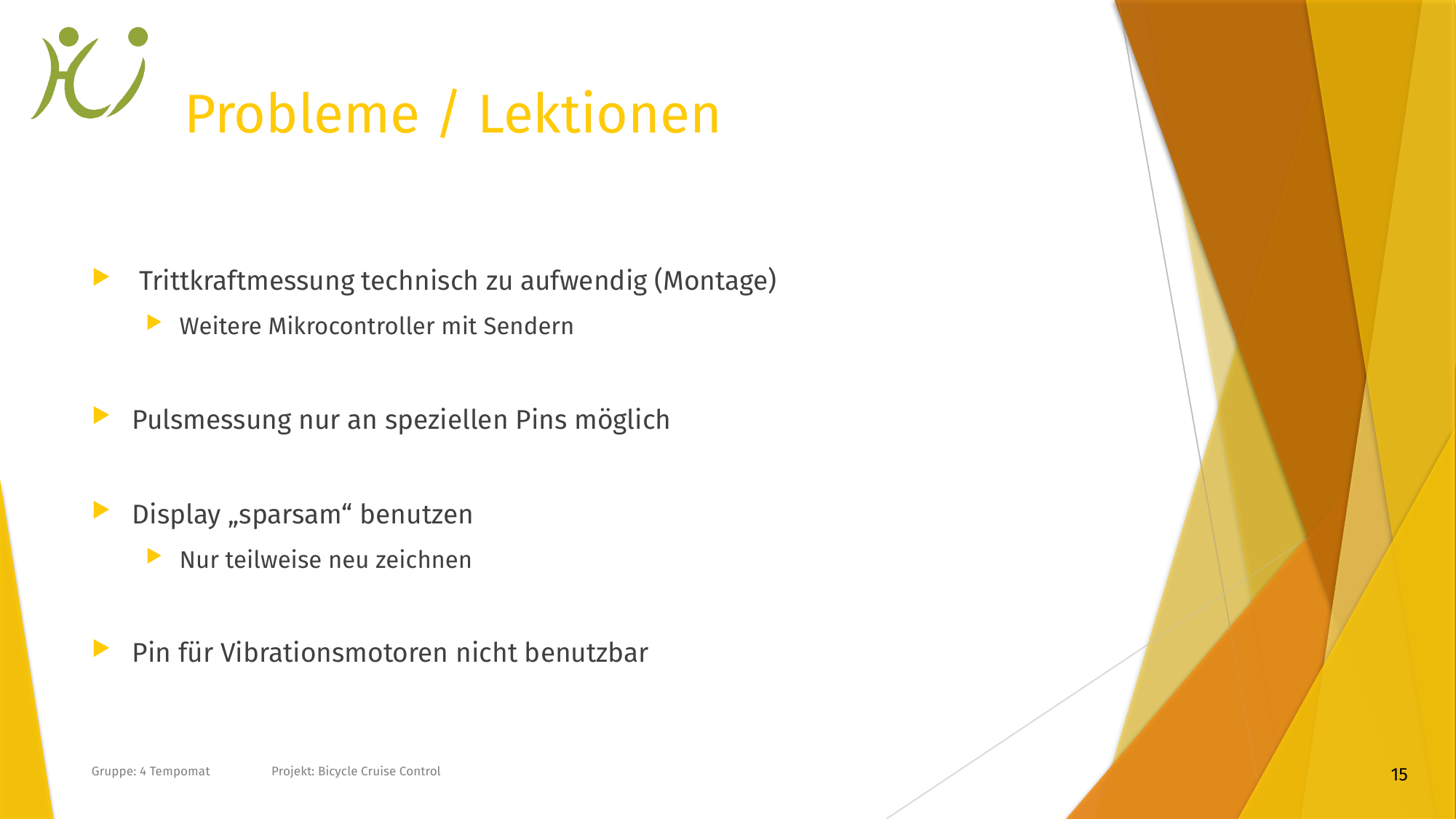

# Probleme / Lektionen
 Trittkraftmessung technisch zu aufwendig (Montage)
Weitere Mikrocontroller mit Sendern

Pulsmessung nur an speziellen Pins möglich

Display „sparsam“ benutzen
Nur teilweise neu zeichnen

Pin für Vibrationsmotoren nicht benutzbar